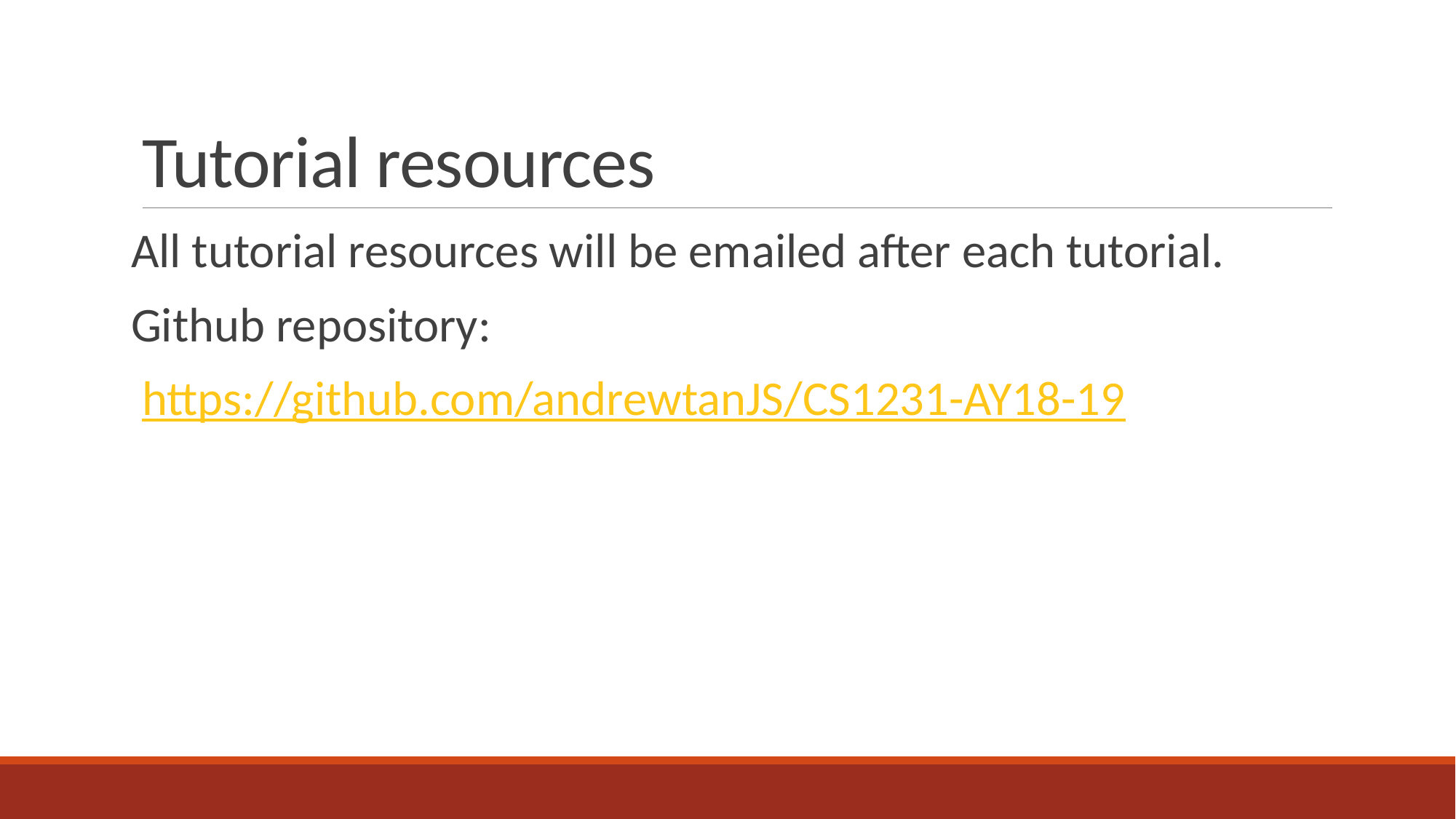

# Tutorial resources
All tutorial resources will be emailed after each tutorial.
Github repository:
 https://github.com/andrewtanJS/CS1231-AY18-19